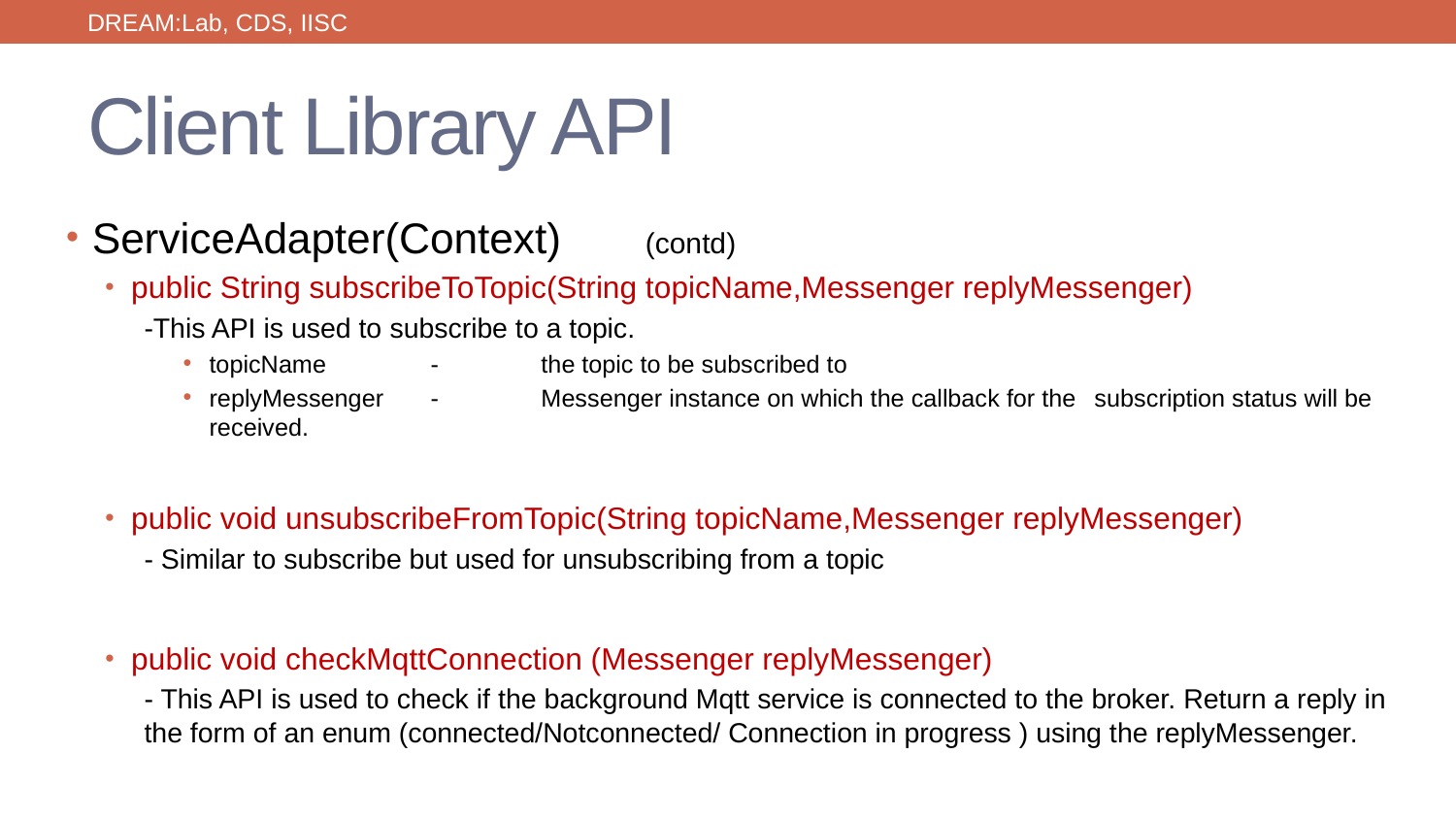

DREAM:Lab, CDS, IISC
# Client Library API
ServiceAdapter(Context) 			(contd)
public String subscribeToTopic(String topicName,Messenger replyMessenger)
-This API is used to subscribe to a topic.
topicName 	-	the topic to be subscribed to
replyMessenger 	- 	Messenger instance on which the callback for the 			subscription status will be received.

public void unsubscribeFromTopic(String topicName,Messenger replyMessenger)
- Similar to subscribe but used for unsubscribing from a topic

public void checkMqttConnection (Messenger replyMessenger)
- This API is used to check if the background Mqtt service is connected to the broker. Return a reply in the form of an enum (connected/Notconnected/ Connection in progress ) using the replyMessenger.